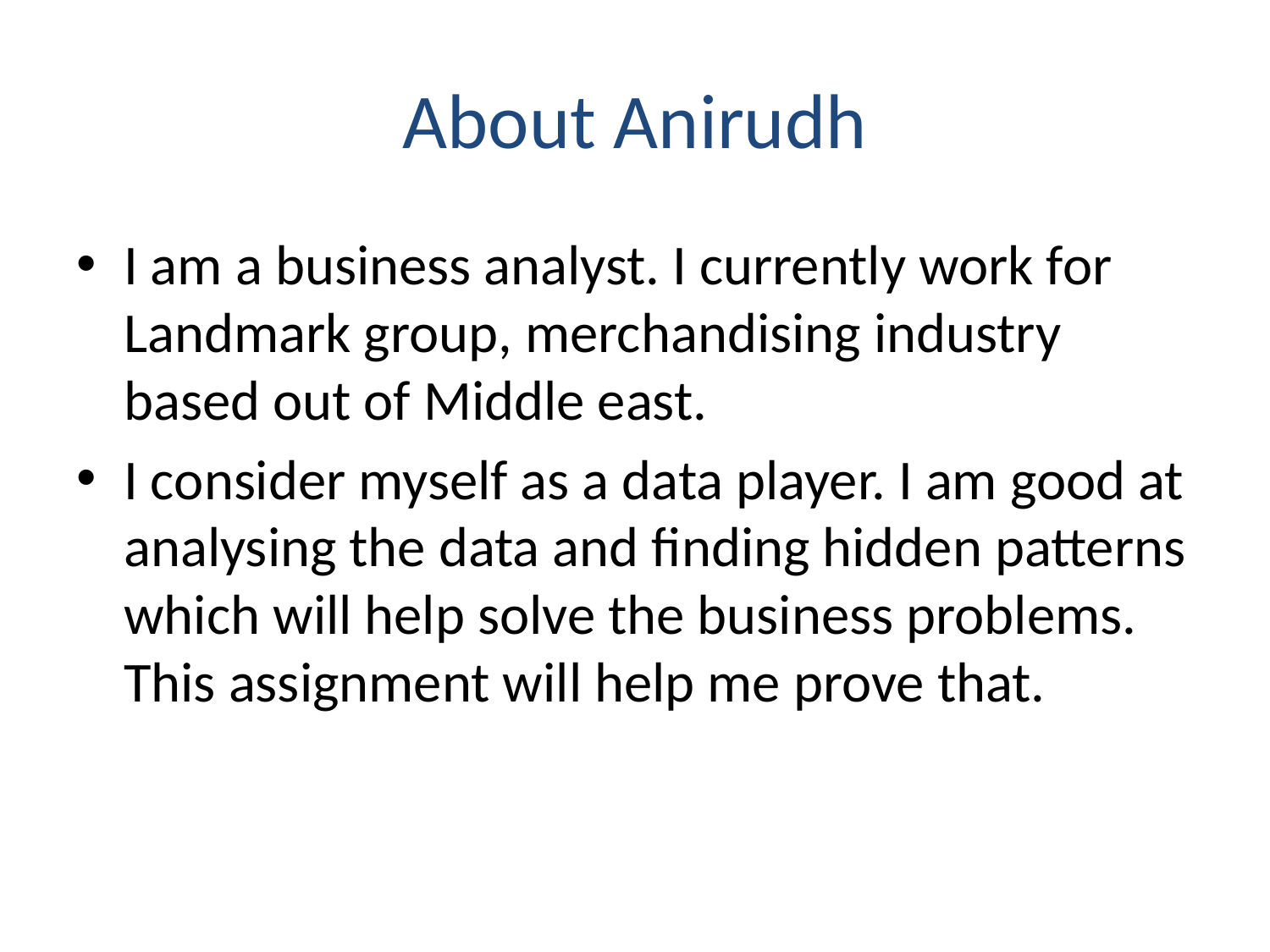

# About Anirudh
I am a business analyst. I currently work for Landmark group, merchandising industry based out of Middle east.
I consider myself as a data player. I am good at analysing the data and finding hidden patterns which will help solve the business problems. This assignment will help me prove that.